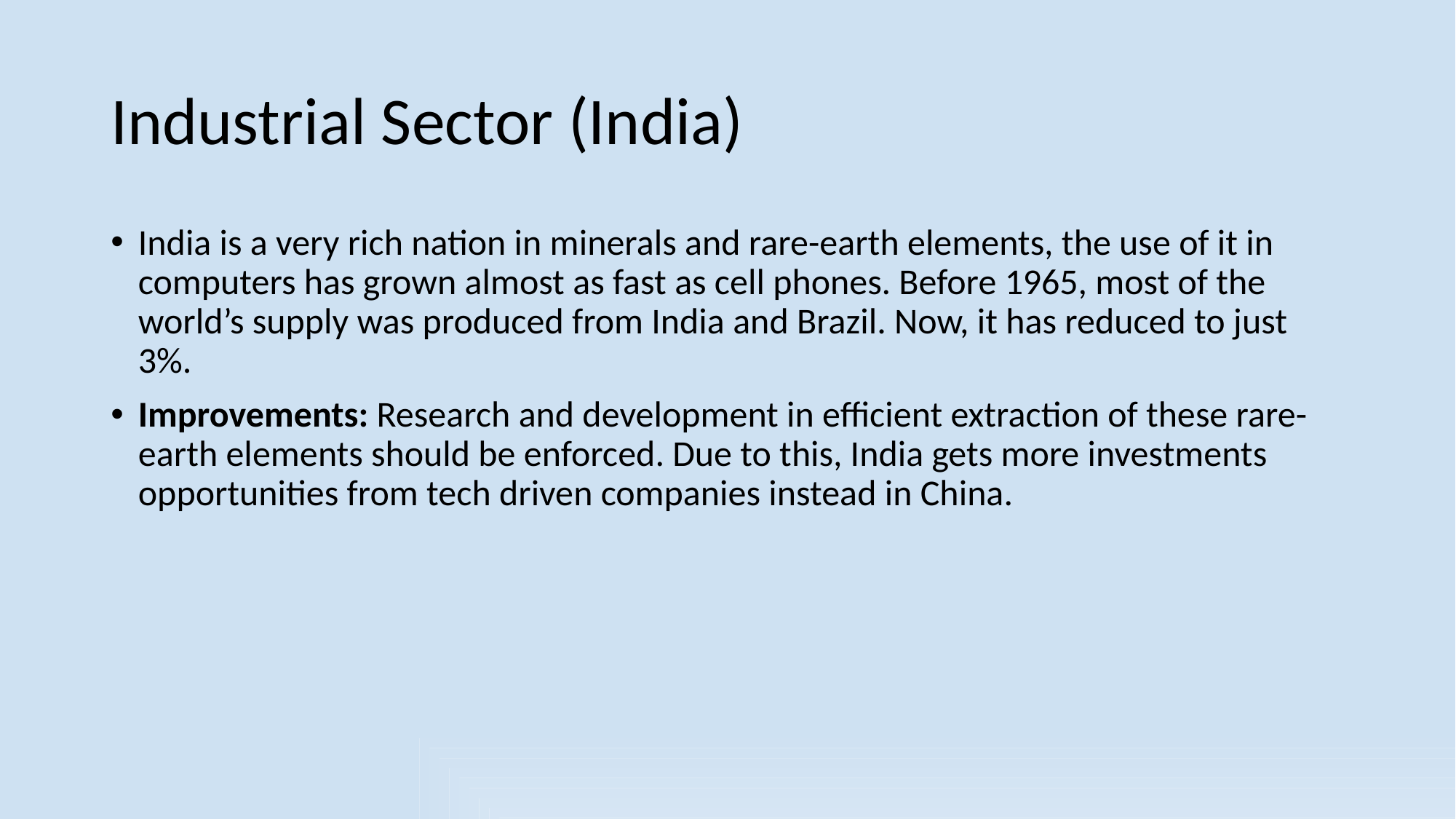

# Industrial Sector (India)
India is a very rich nation in minerals and rare-earth elements, the use of it in computers has grown almost as fast as cell phones. Before 1965, most of the world’s supply was produced from India and Brazil. Now, it has reduced to just 3%.
Improvements: Research and development in efficient extraction of these rare-earth elements should be enforced. Due to this, India gets more investments opportunities from tech driven companies instead in China.